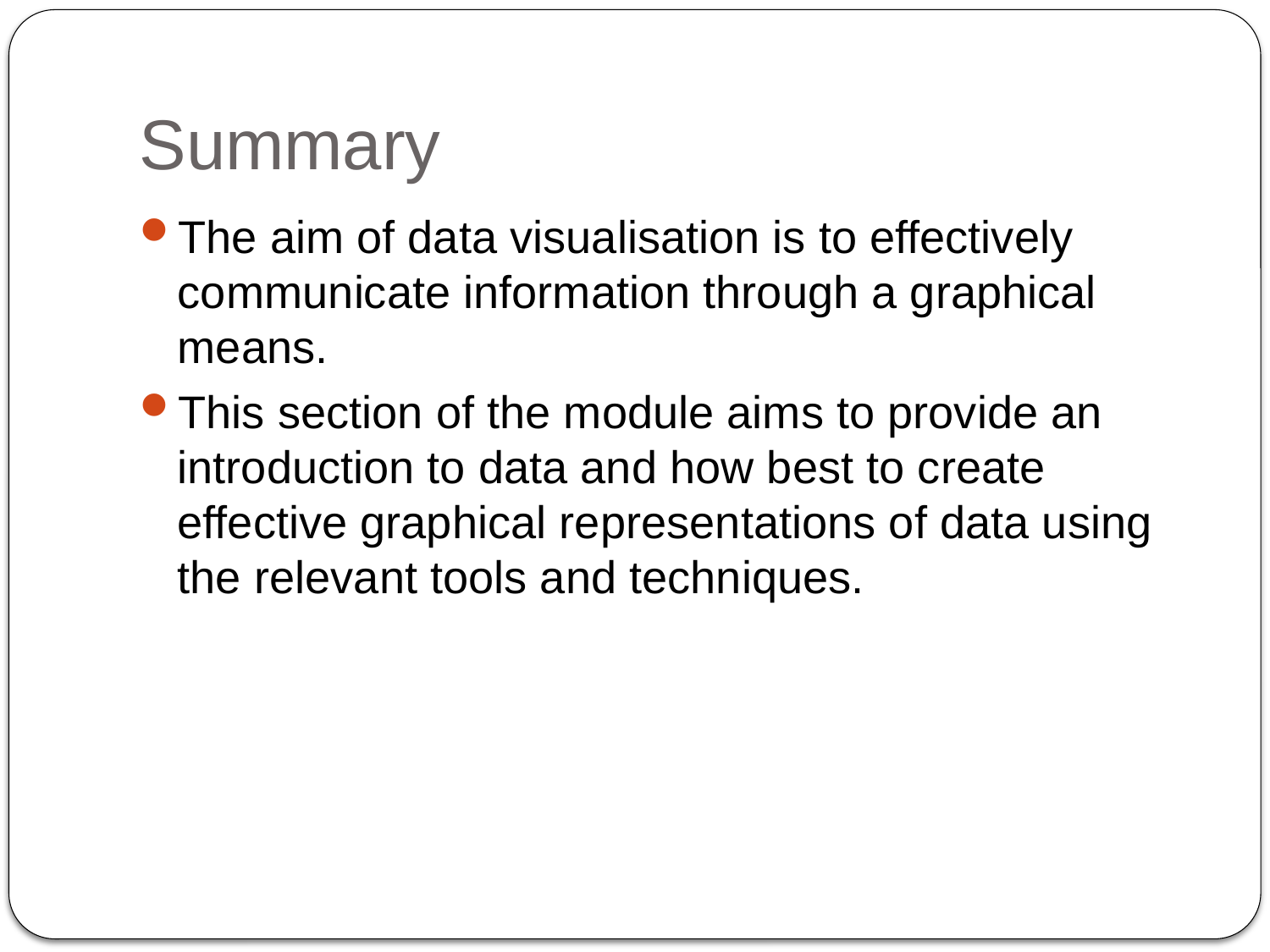

# Summary
The aim of data visualisation is to effectively communicate information through a graphical means.
This section of the module aims to provide an introduction to data and how best to create effective graphical representations of data using the relevant tools and techniques.